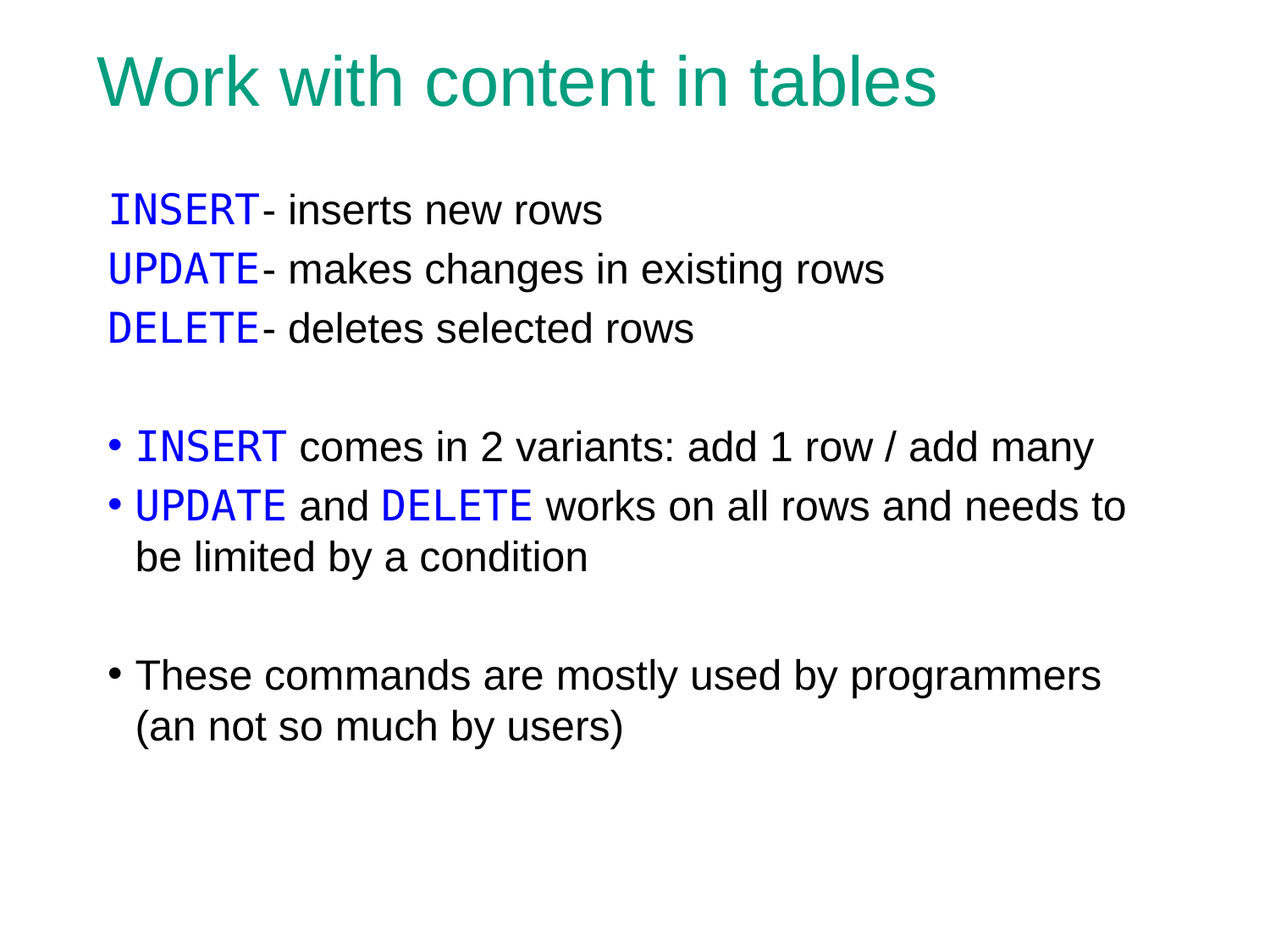

# Work with content in tables
INSERT	- inserts new rows
UPDATE	- makes changes in existing rows
DELETE	- deletes selected rows

INSERT comes in 2 variants: add 1 row / add many
UPDATE and DELETE works on all rows and needs to be limited by a condition

These commands are mostly used by programmers (an not so much by users)